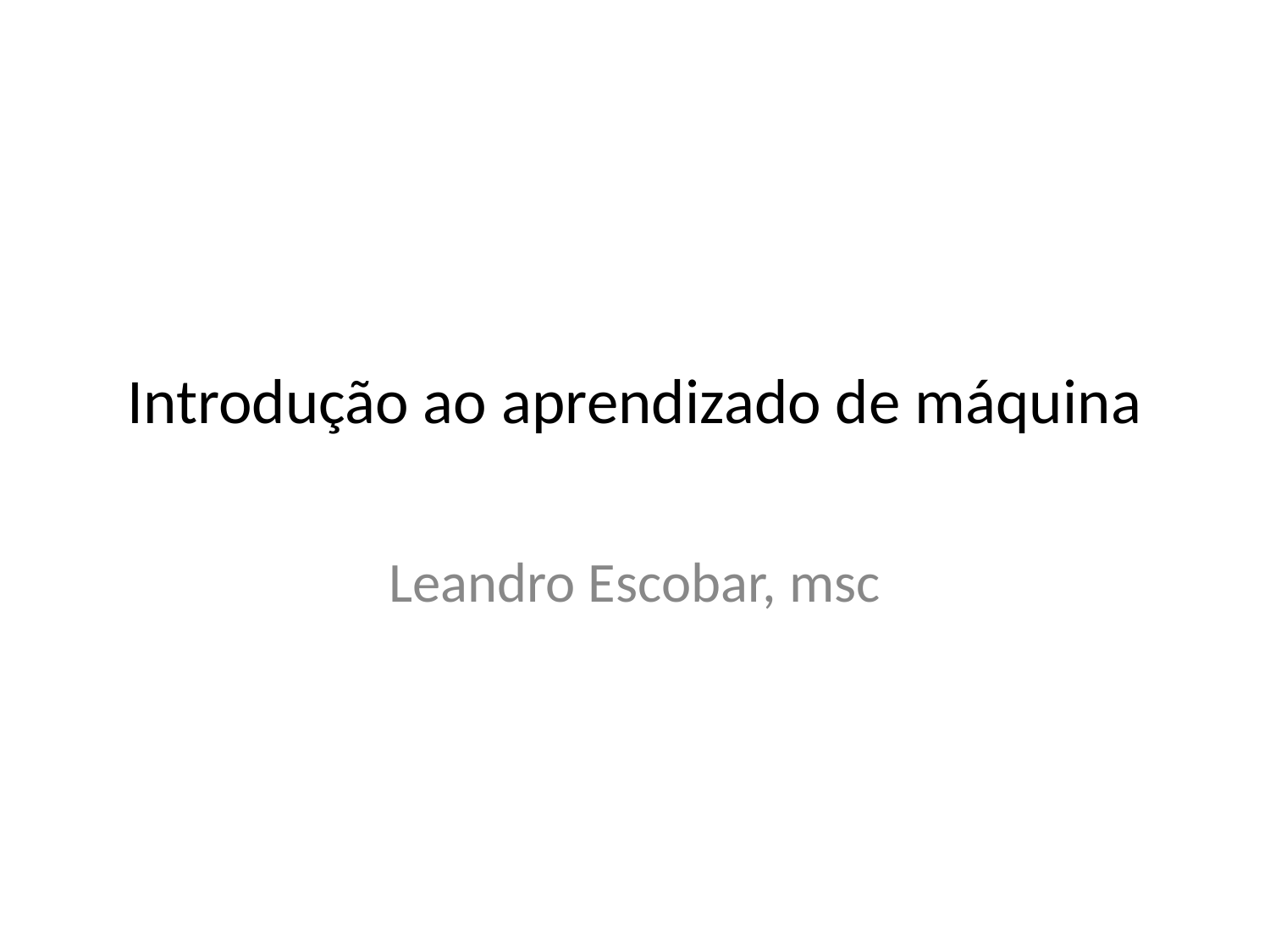

# Introdução ao aprendizado de máquina
Leandro Escobar, msc